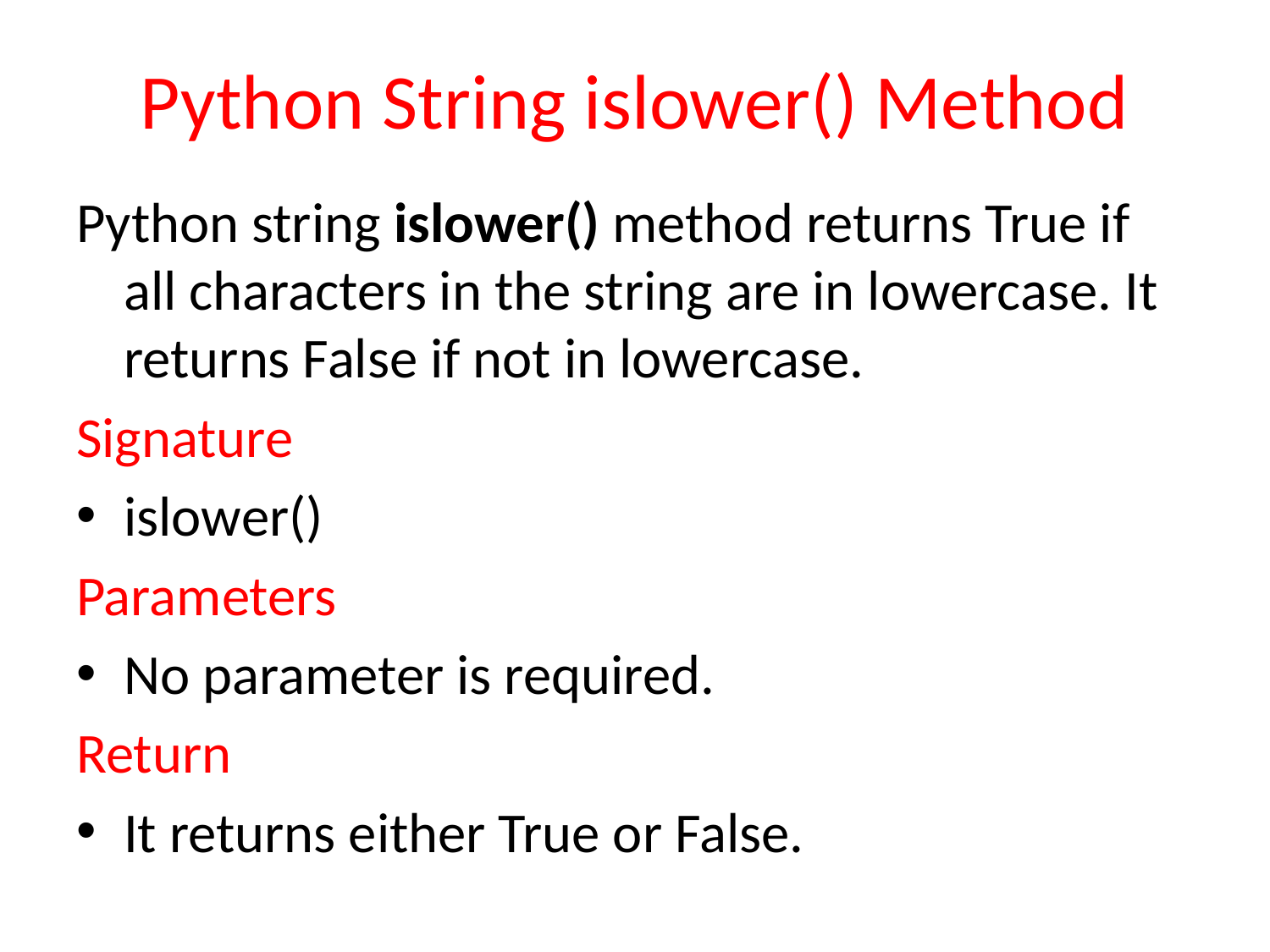

# Python String islower() Method
Python string islower() method returns True if all characters in the string are in lowercase. It returns False if not in lowercase.
Signature
islower()
Parameters
No parameter is required.
Return
It returns either True or False.